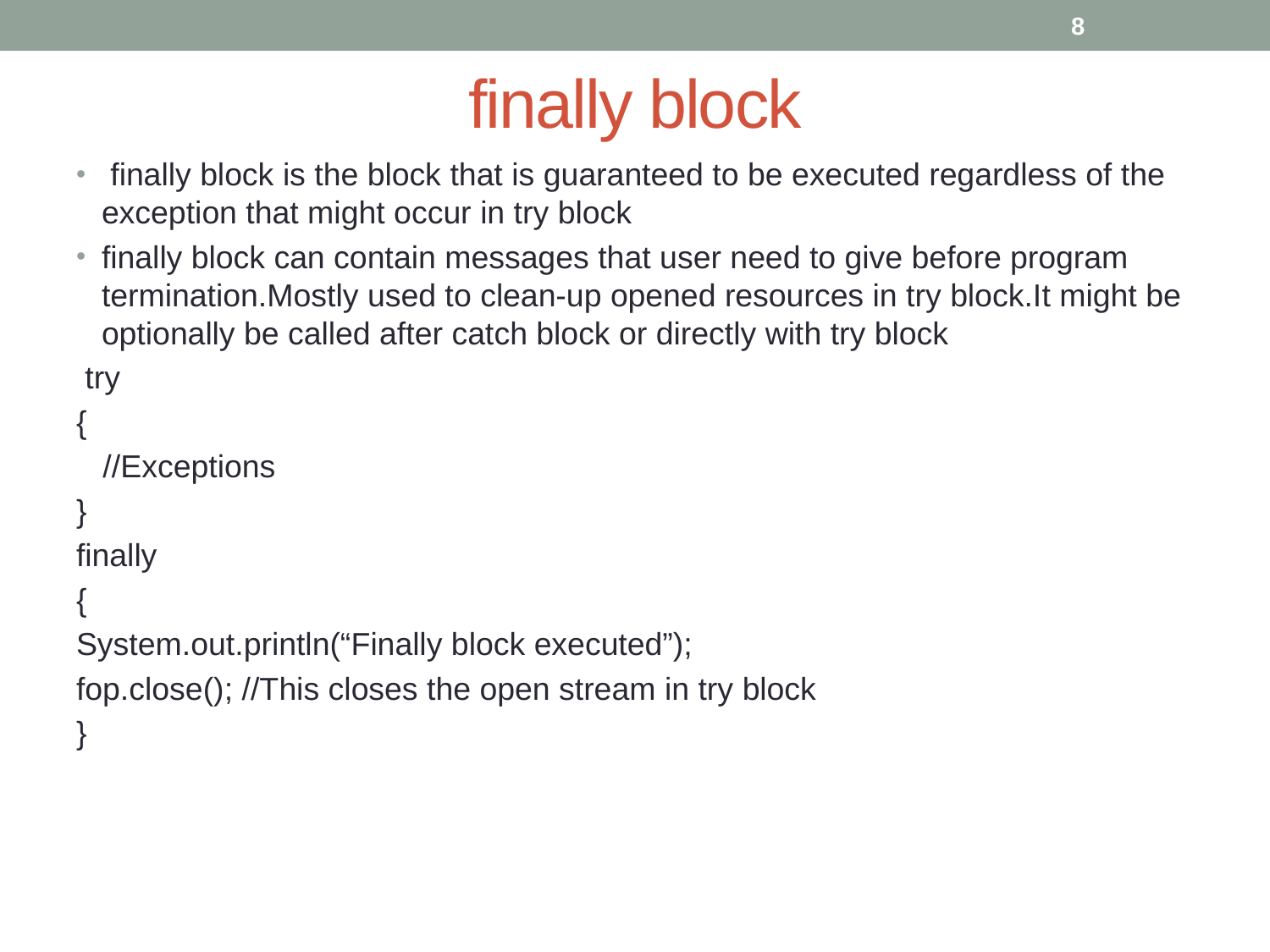

8
# finally block
 finally block is the block that is guaranteed to be executed regardless of the exception that might occur in try block
finally block can contain messages that user need to give before program termination.Mostly used to clean-up opened resources in try block.It might be optionally be called after catch block or directly with try block
 try
{
   //Exceptions
}
finally
{
System.out.println(“Finally block executed”);
fop.close(); //This closes the open stream in try block
}